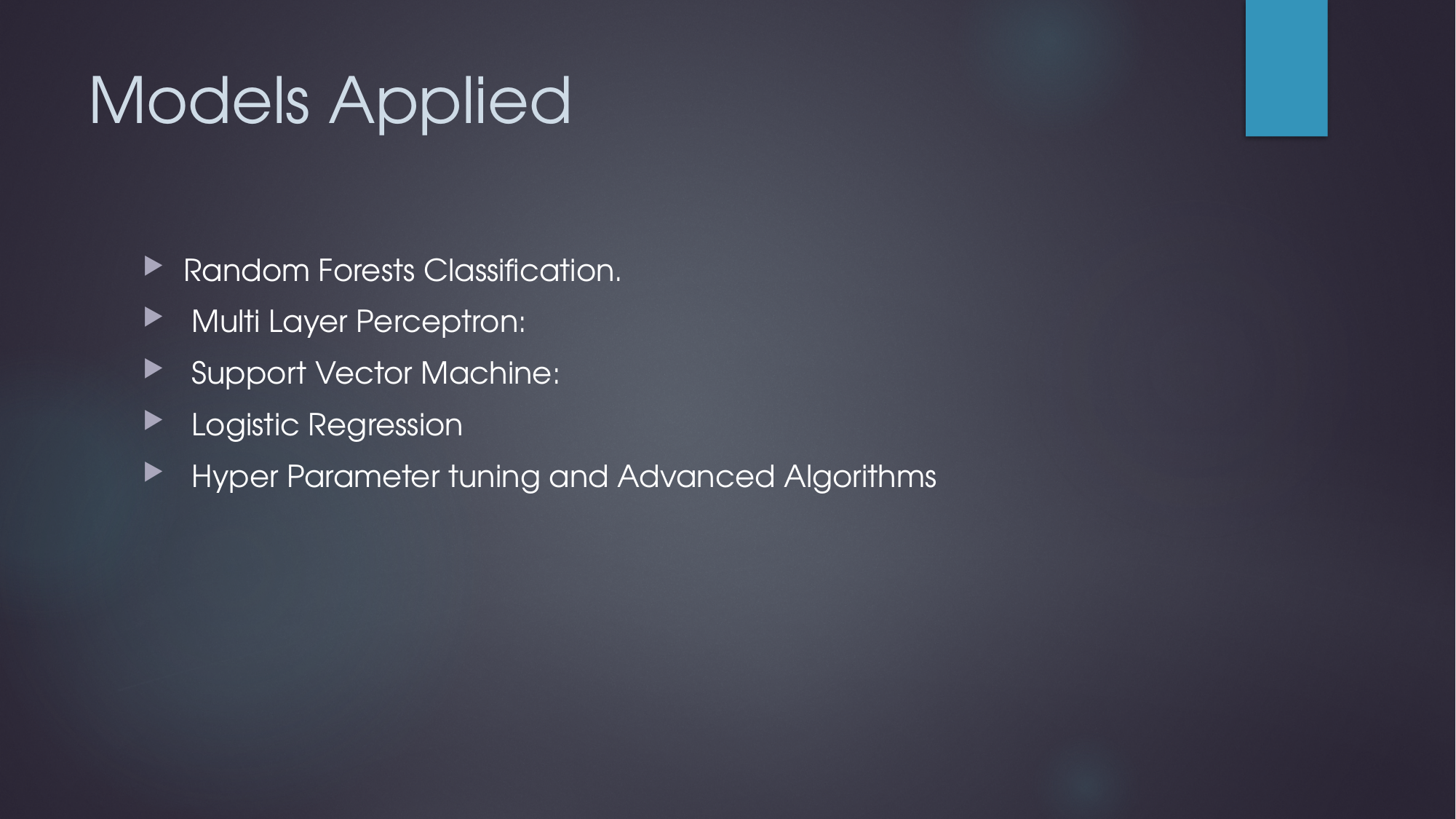

# Models Applied
Random Forests Classification.
 Multi Layer Perceptron:
 Support Vector Machine:
 Logistic Regression
 Hyper Parameter tuning and Advanced Algorithms